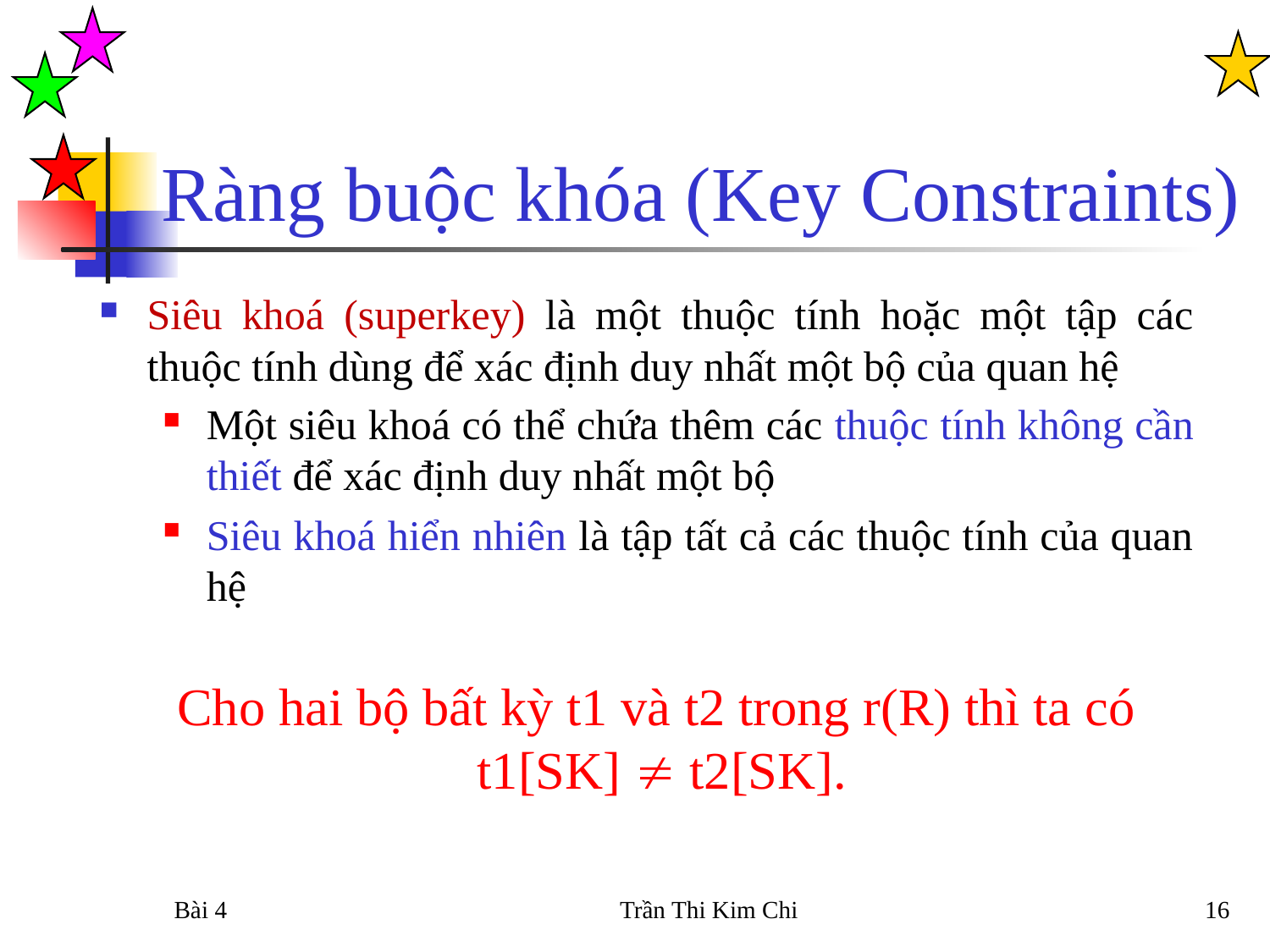

Ràng buộc khóa (Key Constraints)
Siêu khoá (superkey) là một thuộc tính hoặc một tập các thuộc tính dùng để xác định duy nhất một bộ của quan hệ
Một siêu khoá có thể chứa thêm các thuộc tính không cần thiết để xác định duy nhất một bộ
Siêu khoá hiển nhiên là tập tất cả các thuộc tính của quan hệ
Cho hai bộ bất kỳ t1 và t2 trong r(R) thì ta có
t1[SK] ≠ t2[SK].
Bài 4
Trần Thi Kim Chi
16